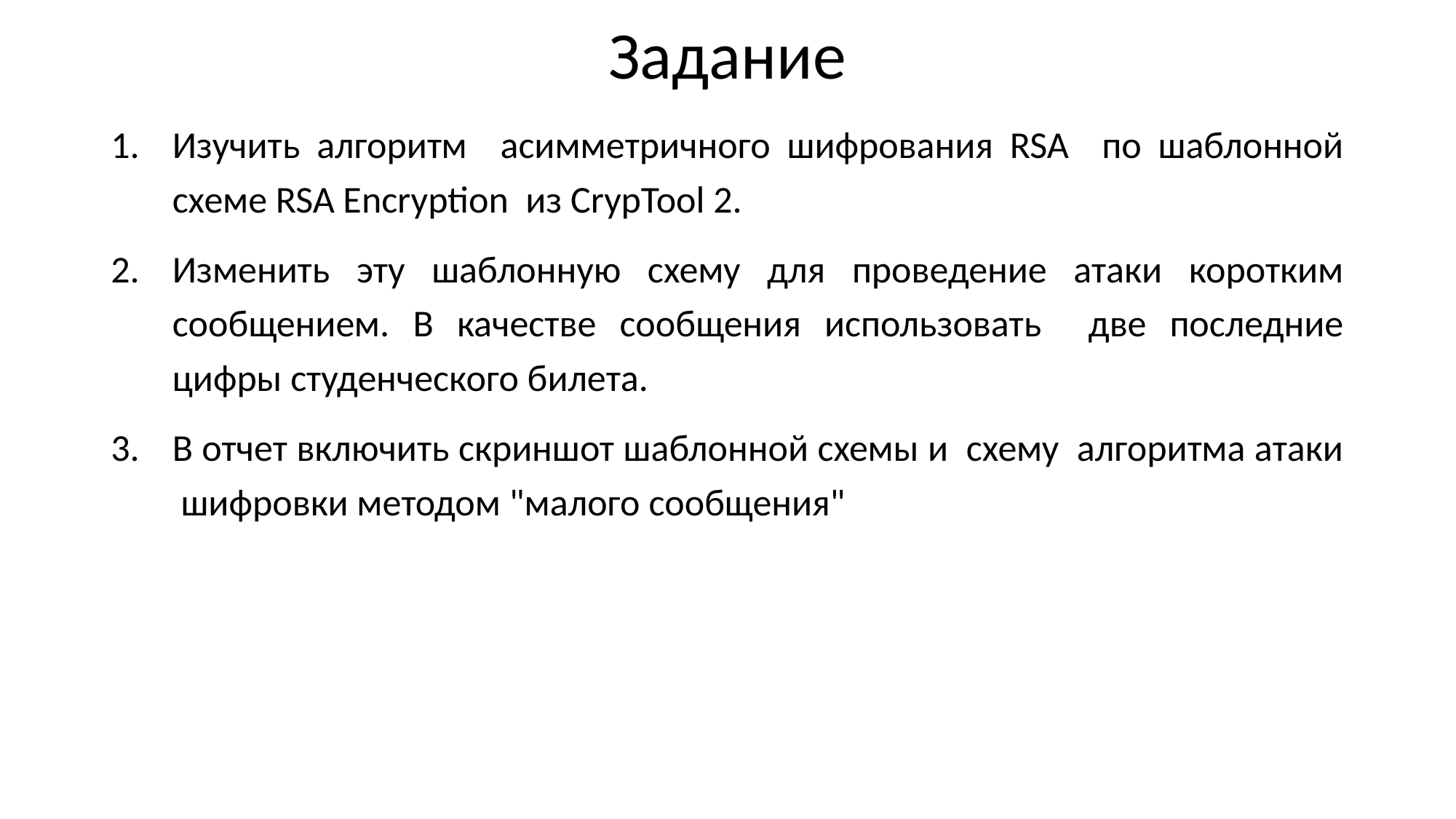

# Задание
Изучить алгоритм  асимметричного шифрования RSA  по шаблонной схеме RSA Encryption  из CrypTool 2.
Изменить эту шаблонную схему для проведение атаки коротким сообщением. В качестве сообщения использовать  две последние цифры студенческого билета.
В отчет включить скриншот шаблонной схемы и  схему  алгоритма атаки  шифровки методом "малого сообщения"